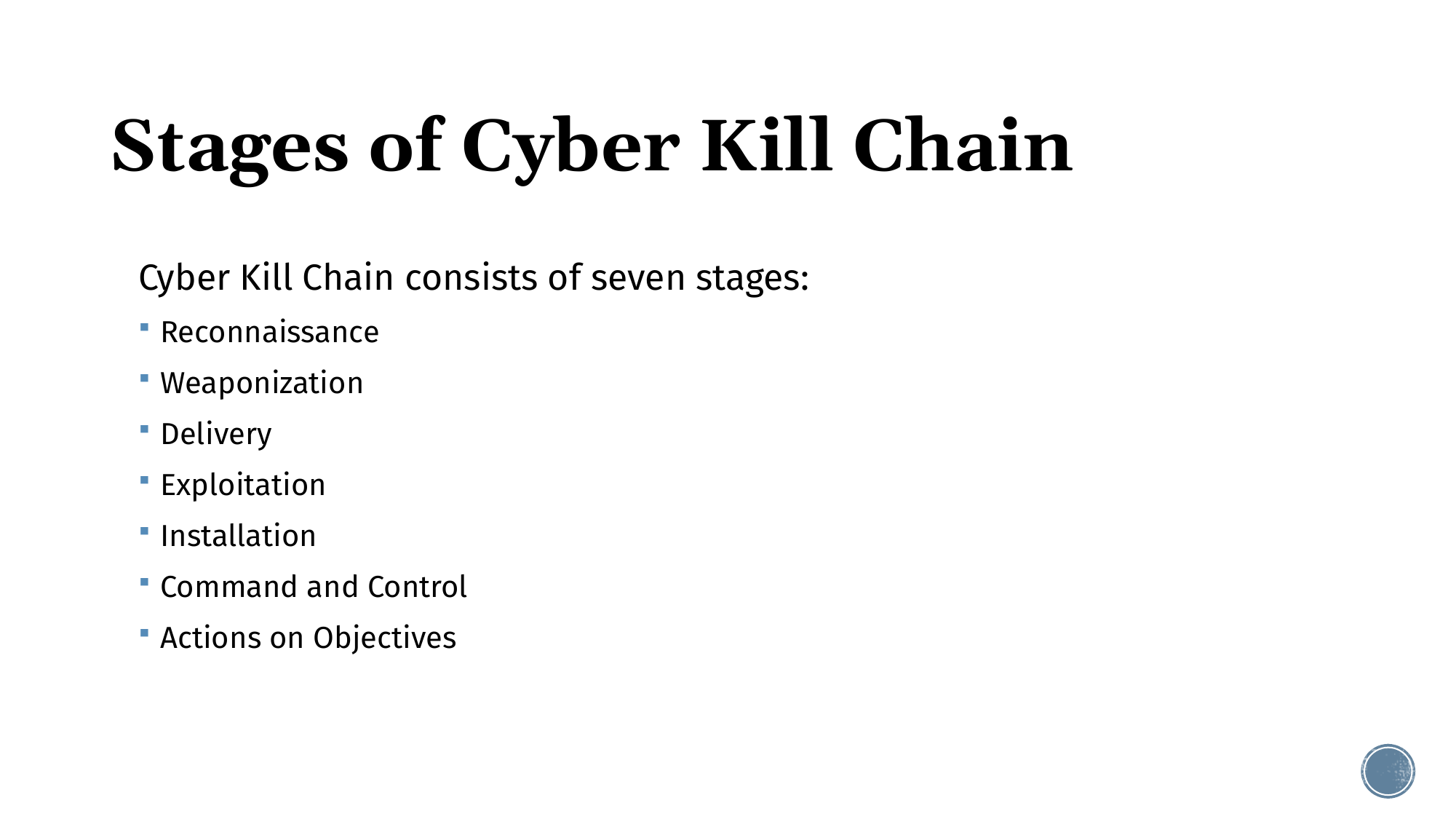

# Stages of Cyber Kill Chain
Cyber Kill Chain consists of seven stages:
Reconnaissance
Weaponization
Delivery
Exploitation
Installation
Command and Control
Actions on Objectives